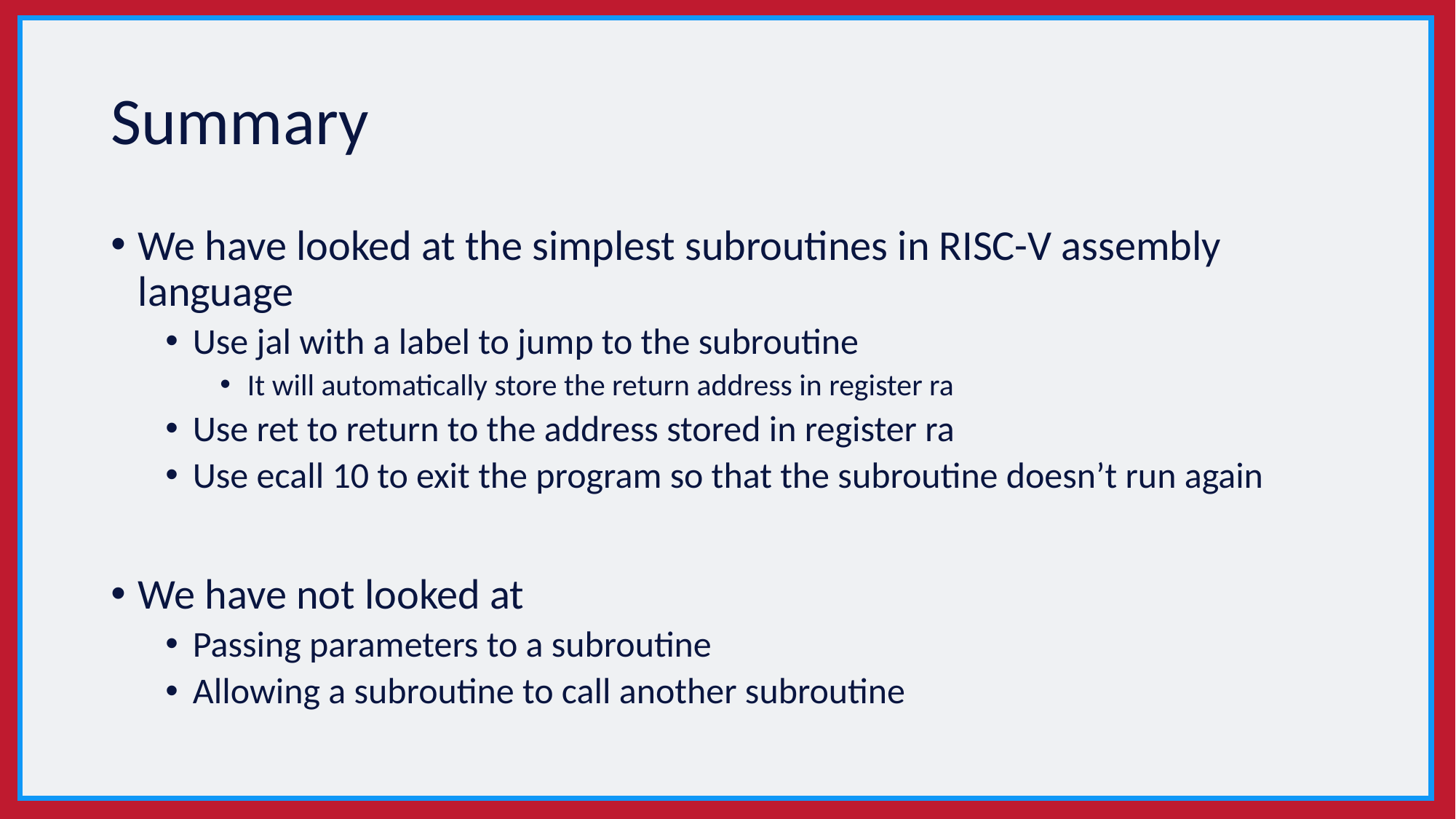

# Summary
We have looked at the simplest subroutines in RISC-V assembly language
Use jal with a label to jump to the subroutine
It will automatically store the return address in register ra
Use ret to return to the address stored in register ra
Use ecall 10 to exit the program so that the subroutine doesn’t run again

We have not looked at
Passing parameters to a subroutine
Allowing a subroutine to call another subroutine